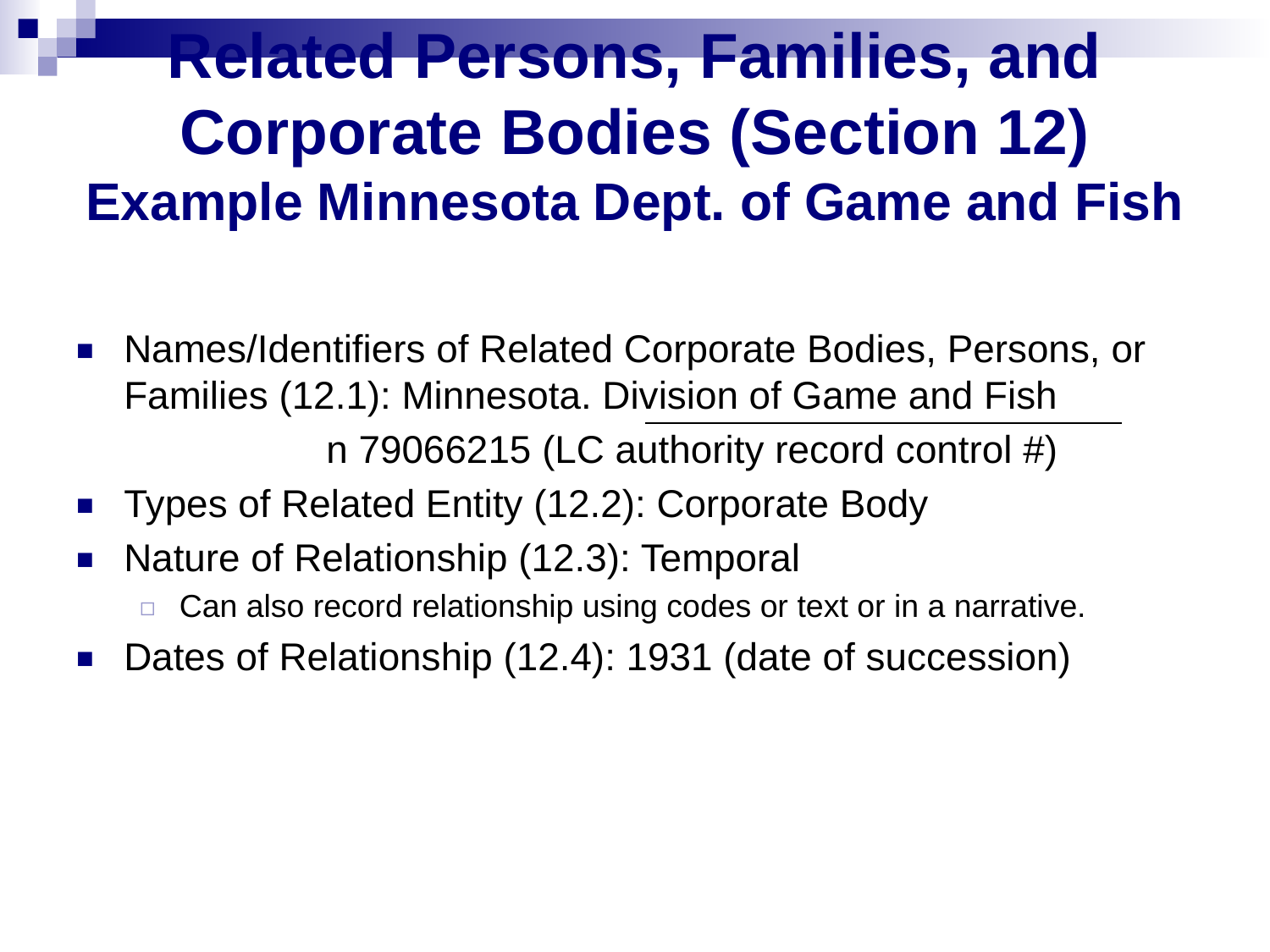

# Related Persons, Families, and Corporate Bodies (Section 12) Example Minnesota Dept. of Game and Fish
Names/Identifiers of Related Corporate Bodies, Persons, or Families (12.1): Minnesota. Division of Game and Fish
		       n 79066215 (LC authority record control #)
Types of Related Entity (12.2): Corporate Body
Nature of Relationship (12.3): Temporal
Can also record relationship using codes or text or in a narrative.
Dates of Relationship (12.4): 1931 (date of succession)